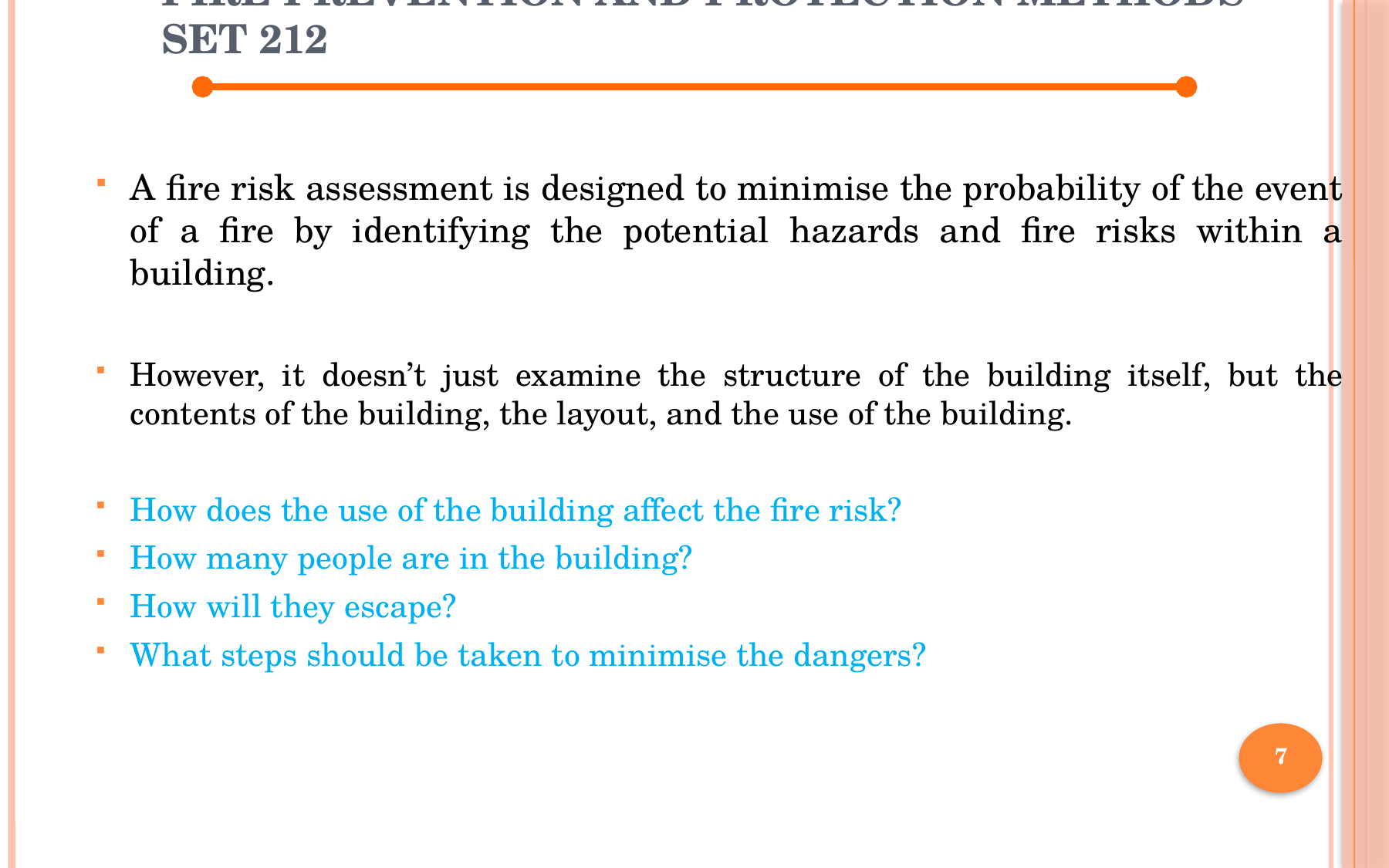

# Fire Prevention and Protection Methods –SET 212

A fire risk assessment is designed to minimise the probability of the event of a fire by identifying the potential hazards and fire risks within a building.

However, it doesn’t just examine the structure of the building itself, but the contents of the building, the layout, and the use of the building.

How does the use of the building affect the fire risk?
How many people are in the building?
How will they escape?
What steps should be taken to minimise the dangers?

7